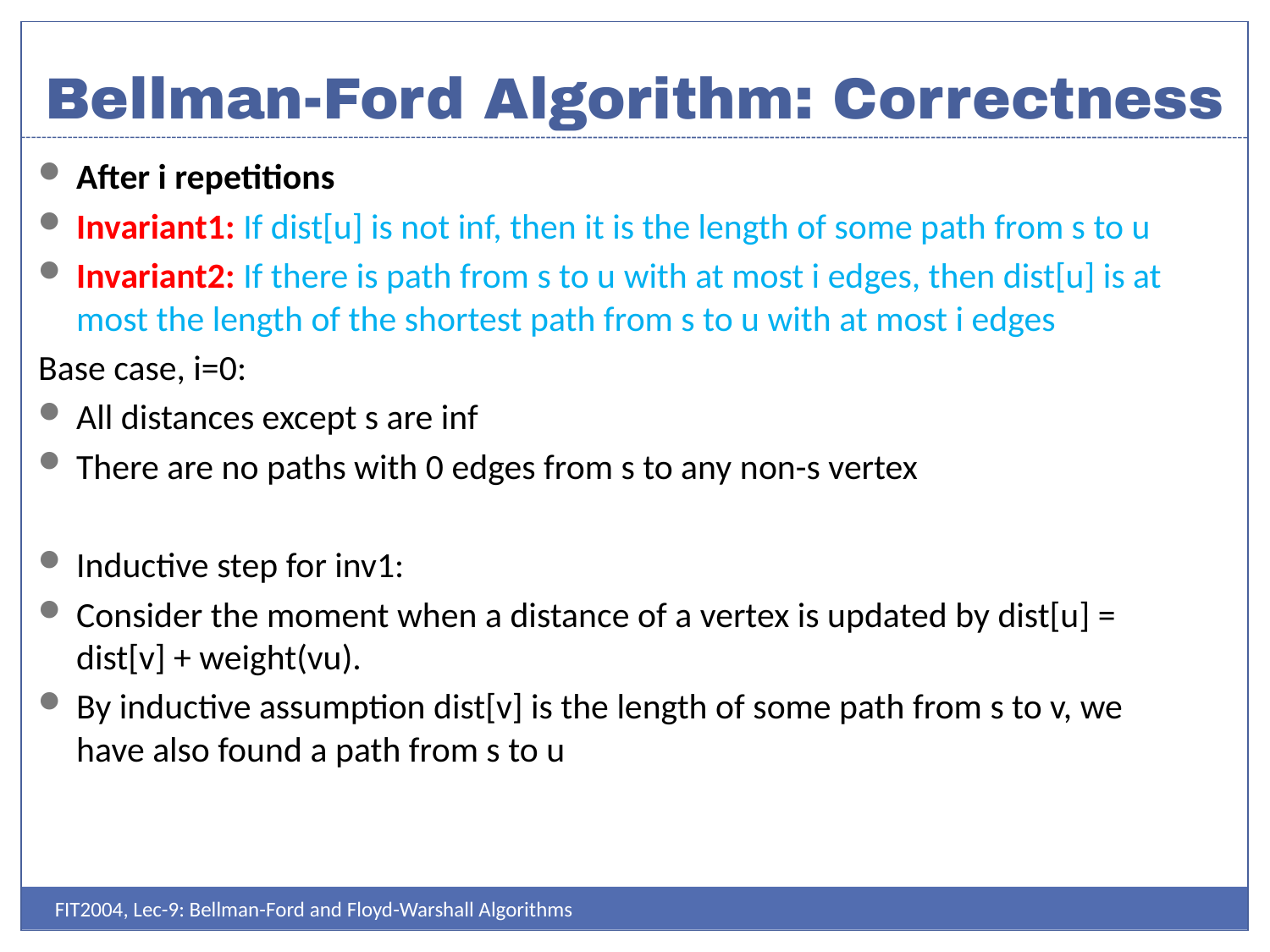

# Bellman-Ford Algorithm: Correctness
After i repetitions
Invariant1: If dist[u] is not inf, then it is the length of some path from s to u
Invariant2: If there is path from s to u with at most i edges, then dist[u] is at most the length of the shortest path from s to u with at most i edges
Base case, i=0:
All distances except s are inf
There are no paths with 0 edges from s to any non-s vertex

Inductive step for inv1:
Consider the moment when a distance of a vertex is updated by dist[u] = dist[v] + weight(vu).
By inductive assumption dist[v] is the length of some path from s to v, we have also found a path from s to u

FIT2004, Lec-9: Bellman-Ford and Floyd-Warshall Algorithms